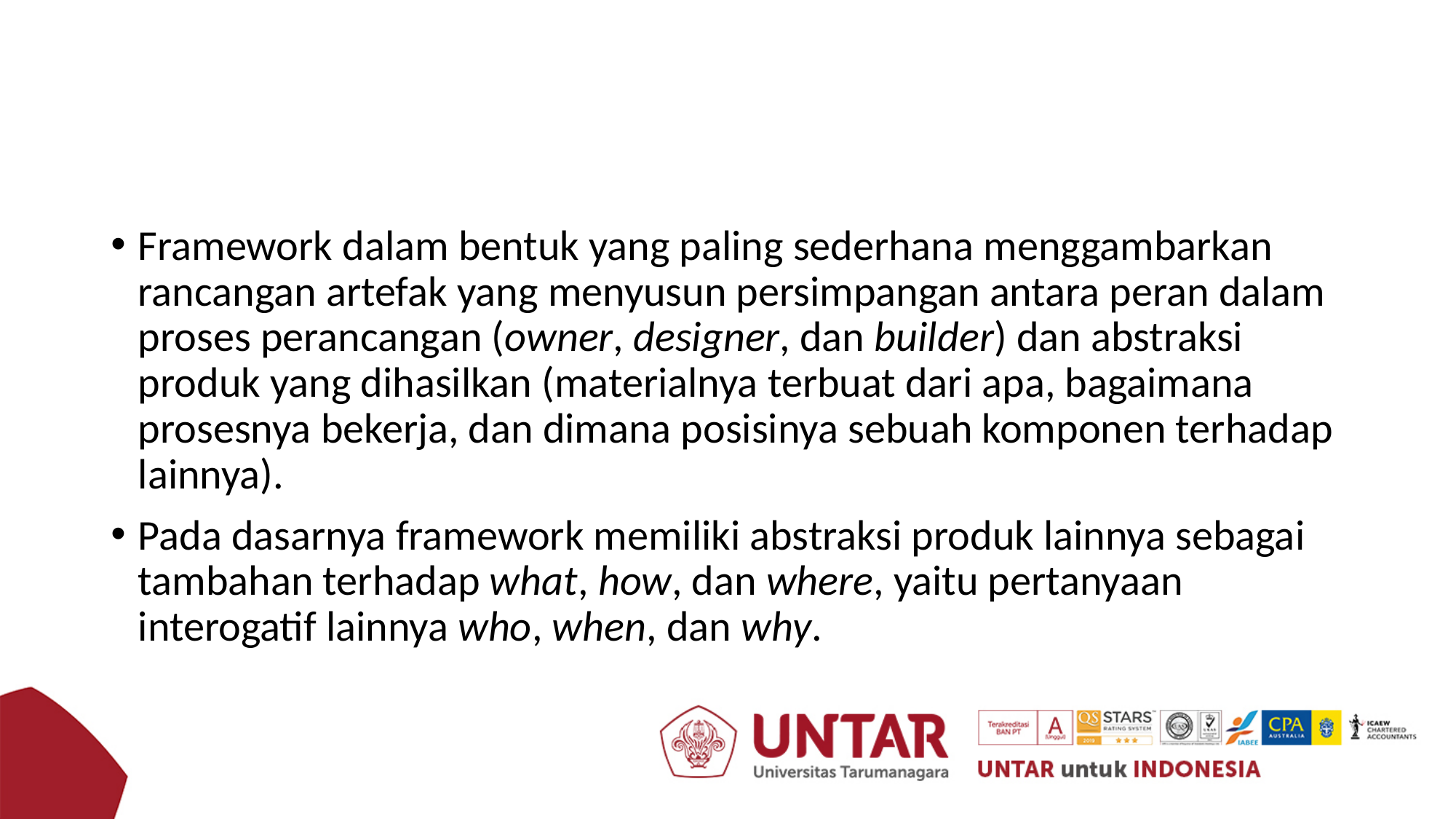

#
Framework dalam bentuk yang paling sederhana menggambarkan rancangan artefak yang menyusun persimpangan antara peran dalam proses perancangan (owner, designer, dan builder) dan abstraksi produk yang dihasilkan (materialnya terbuat dari apa, bagaimana prosesnya bekerja, dan dimana posisinya sebuah komponen terhadap lainnya).
Pada dasarnya framework memiliki abstraksi produk lainnya sebagai tambahan terhadap what, how, dan where, yaitu pertanyaan interogatif lainnya who, when, dan why.